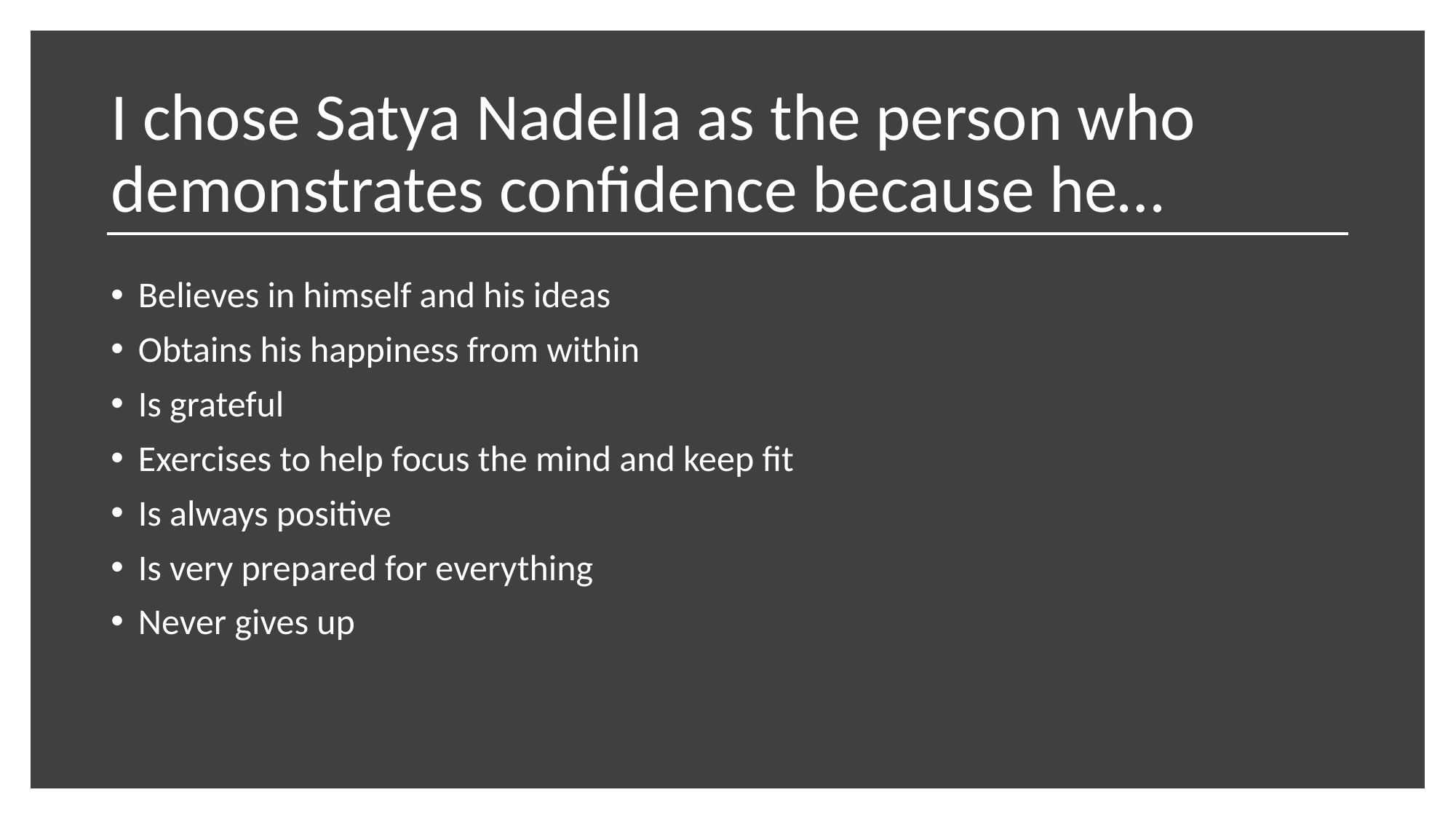

# I chose Satya Nadella as the person who demonstrates confidence because he…
Believes in himself and his ideas 
Obtains his happiness from within 
Is grateful 
Exercises to help focus the mind and keep fit 
Is always positive 
Is very prepared for everything 
Never gives up